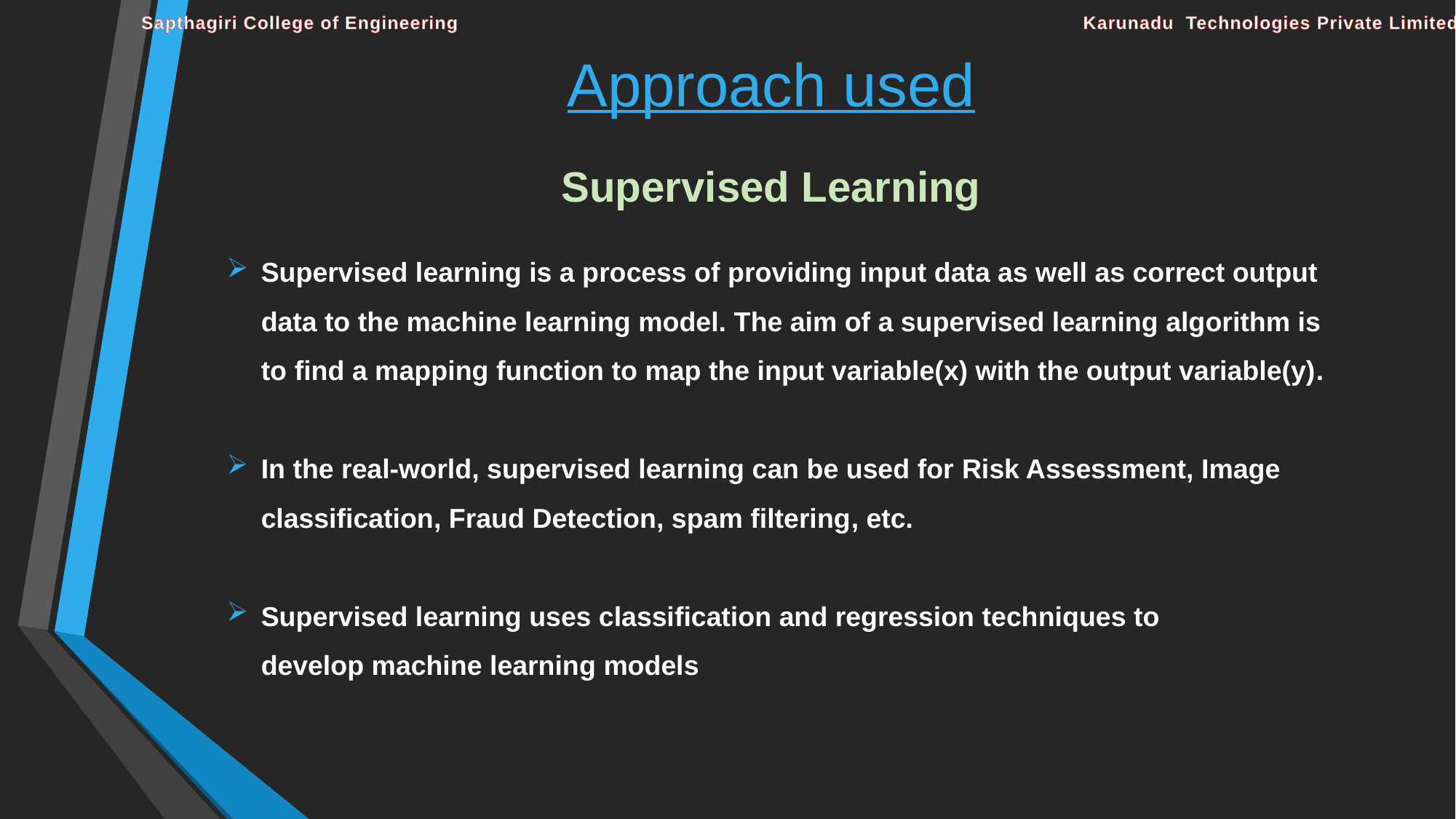

Sapthagiri College of Engineering
Karunadu  Technologies Private Limited
Approach used
Supervised Learning
Supervised learning is a process of providing input data as well as correct output data to the machine learning model. The aim of a supervised learning algorithm is to find a mapping function to map the input variable(x) with the output variable(y).

In the real-world, supervised learning can be used for Risk Assessment, Image classification, Fraud Detection, spam filtering, etc.

Supervised learning uses classification and regression techniques to develop machine learning models